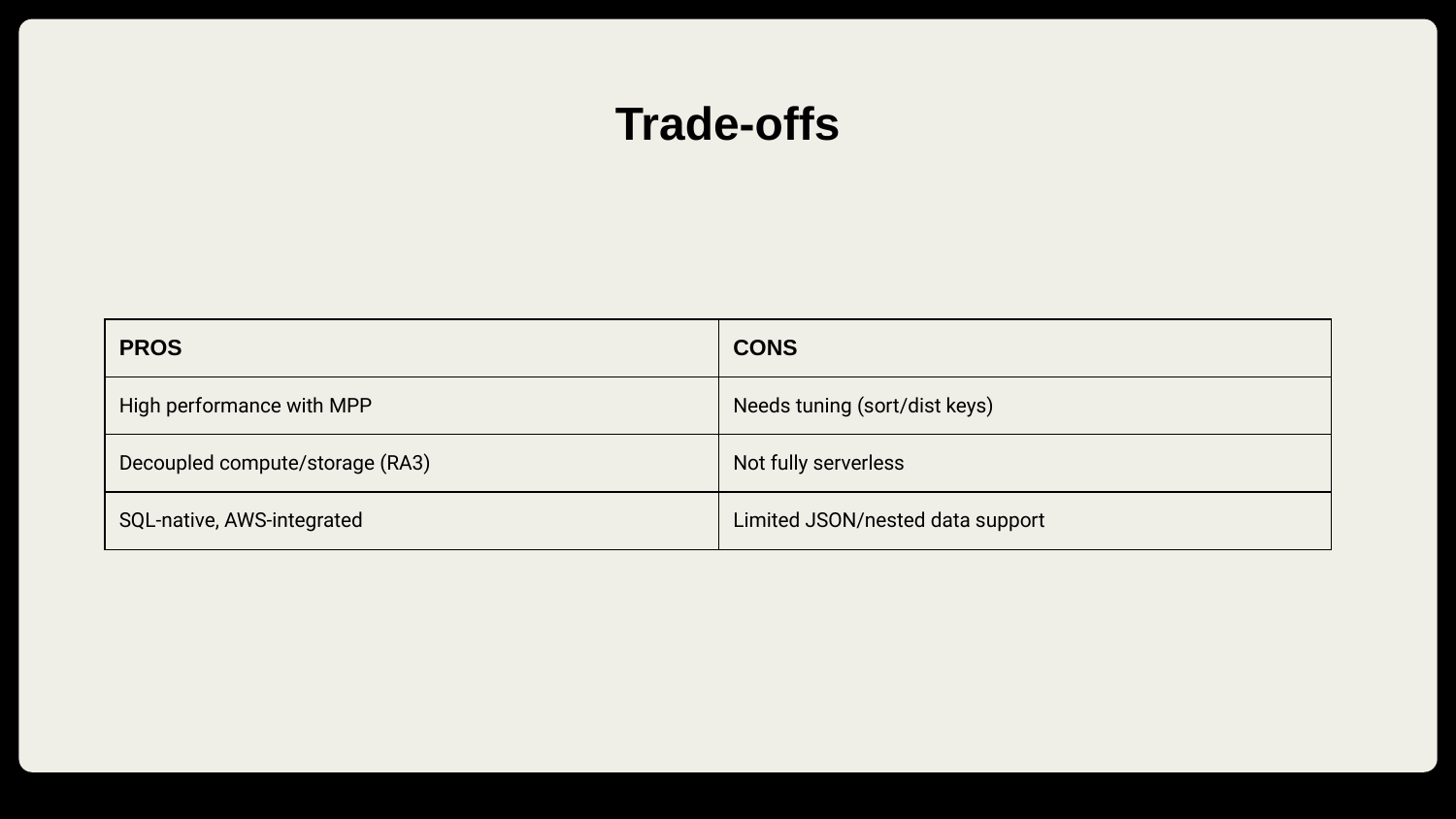

# Trade-offs
| PROS | CONS |
| --- | --- |
| High performance with MPP | Needs tuning (sort/dist keys) |
| Decoupled compute/storage (RA3) | Not fully serverless |
| SQL-native, AWS-integrated | Limited JSON/nested data support |
| --- | --- |